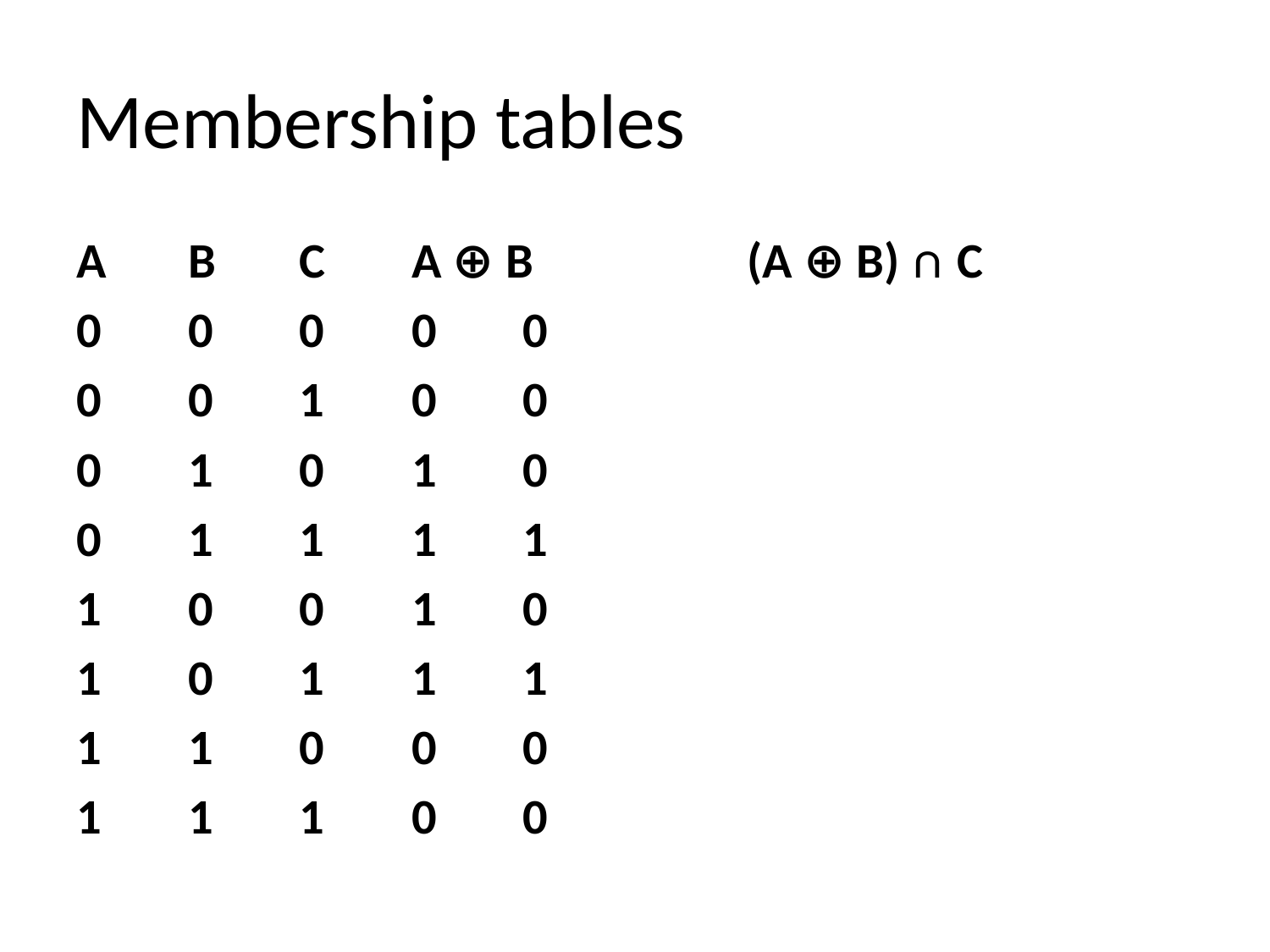

# Membership tables
A	B	C		A ⊕ B		(A ⊕ B) ∩ C
0 	0	0		0			0
0	0	1		0			0
0	1	0		1			0
0	1	1		1			1
1	0	0		1			0
1	0	1		1			1
1	1	0		0			0
1	1	1		0			0